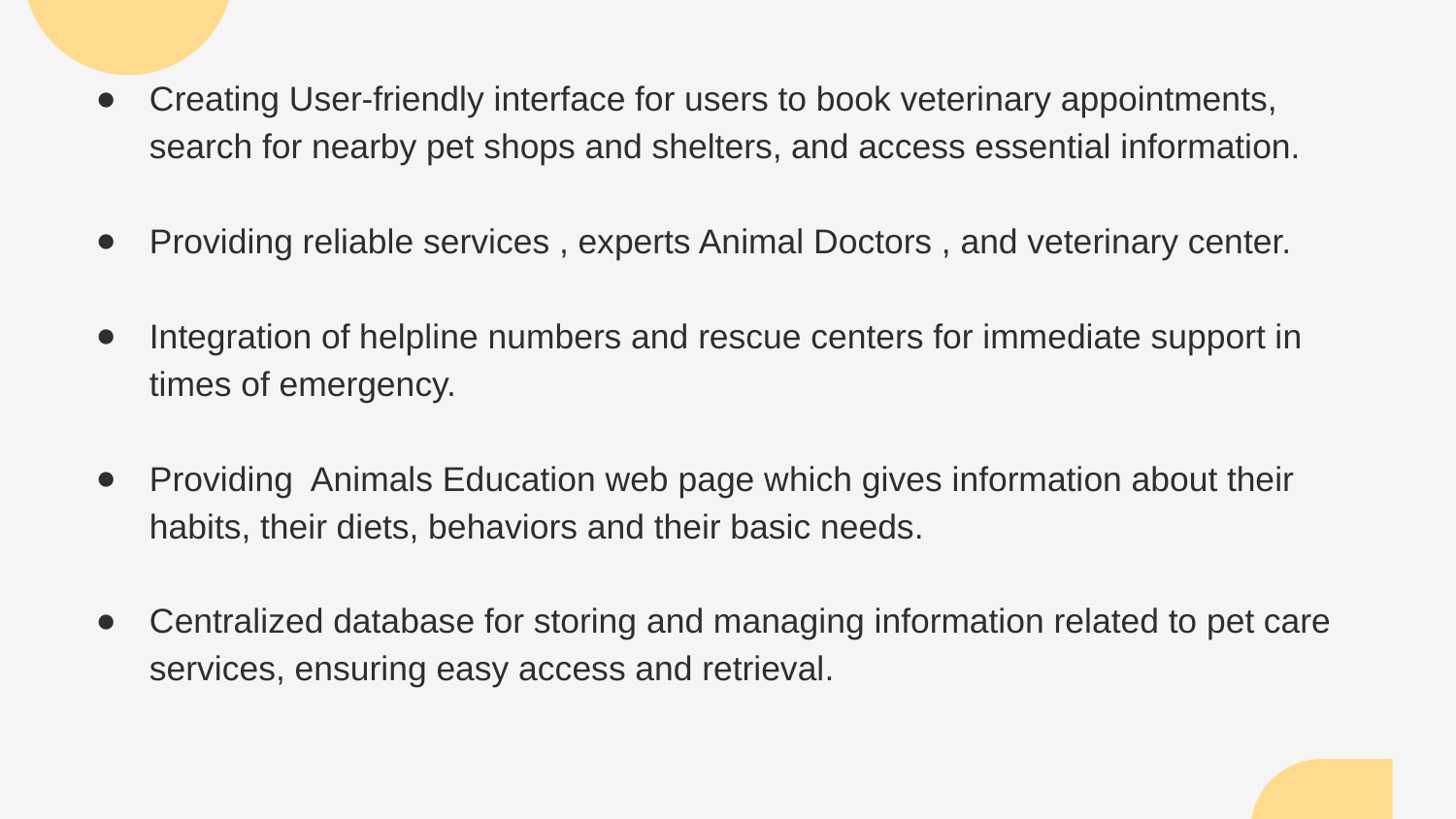

Creating User-friendly interface for users to book veterinary appointments, search for nearby pet shops and shelters, and access essential information.

Providing reliable services , experts Animal Doctors , and veterinary center.

Integration of helpline numbers and rescue centers for immediate support in times of emergency.

Providing  Animals Education web page which gives information about their habits, their diets, behaviors and their basic needs.

Centralized database for storing and managing information related to pet care services, ensuring easy access and retrieval.